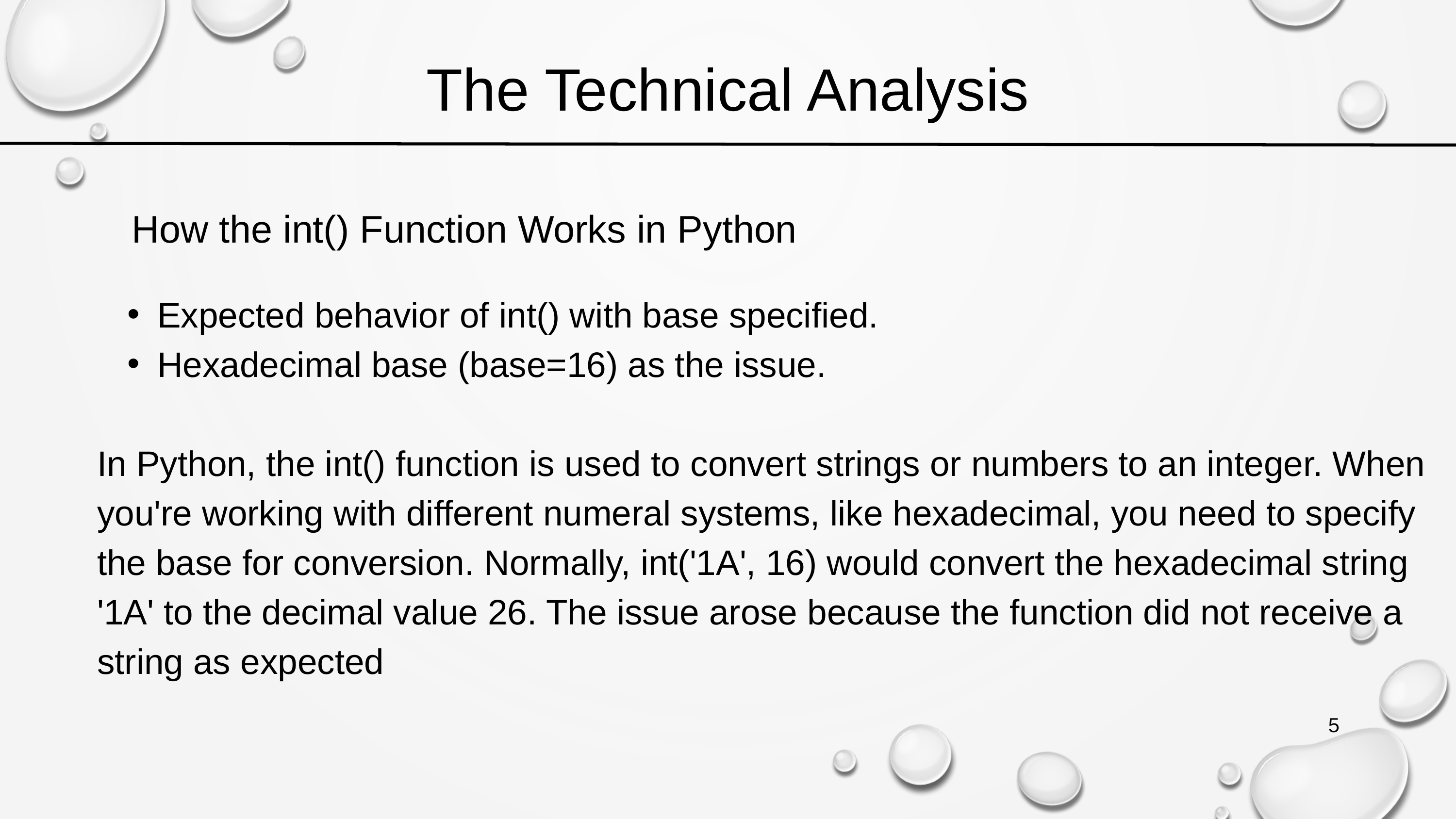

The Technical Analysis

How the int() Function Works in Python
Expected behavior of int() with base specified.
Hexadecimal base (base=16) as the issue.

In Python, the int() function is used to convert strings or numbers to an integer. When you're working with different numeral systems, like hexadecimal, you need to specify the base for conversion. Normally, int('1A', 16) would convert the hexadecimal string '1A' to the decimal value 26. The issue arose because the function did not receive a string as expected
5